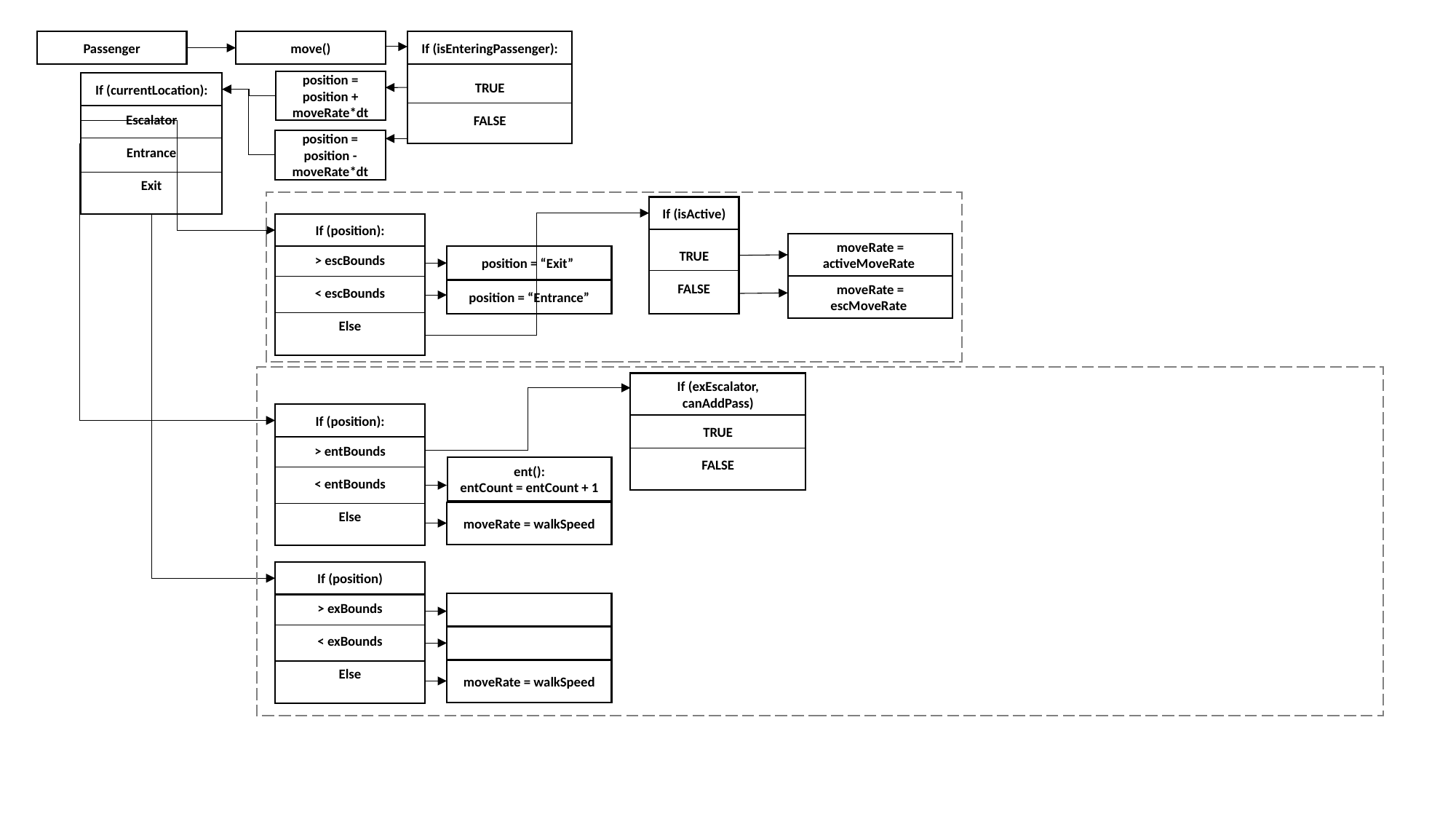

Passenger
move()

TRUE

FALSE
If (isEnteringPassenger):
position = position + moveRate*dt
If (currentLocation):

Escalator

Entrance

Exit
position = position - moveRate*dt

TRUE

FALSE
If (isActive)

> escBounds

< escBounds

Else
If (position):
moveRate = activeMoveRate
position = “Exit”
moveRate = escMoveRate
position = “Entrance”

TRUE

FALSE
If (exEscalator, canAddPass)

> entBounds

< entBounds

Else
If (position):
ent():
entCount = entCount + 1
moveRate = walkSpeed

> exBounds

< exBounds

Else
If (position)

moveRate = walkSpeed